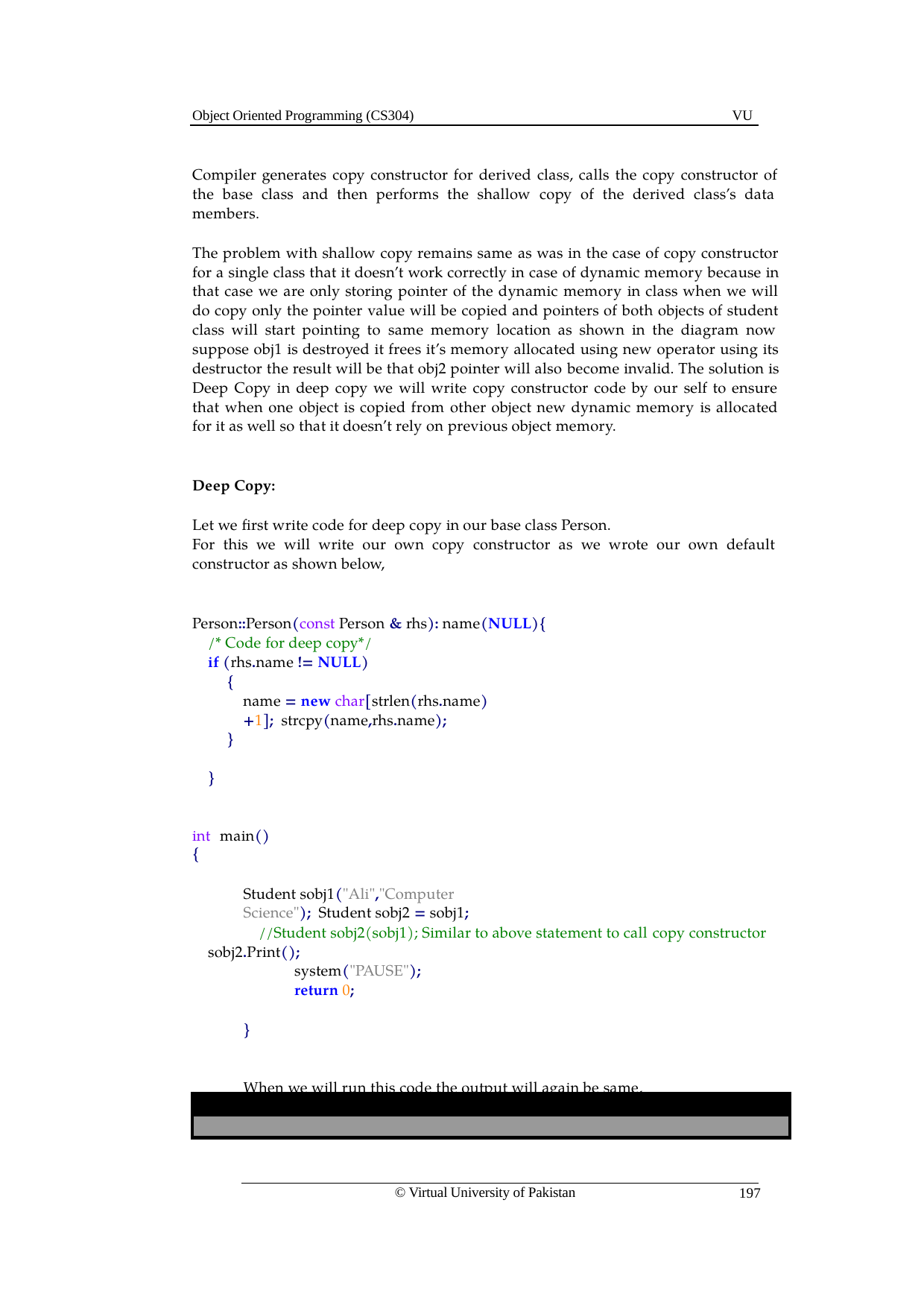

Object Oriented Programming (CS304)
VU

Compiler generates copy constructor for derived class, calls the copy constructor of  the base class and then performs the shallow copy of the derived class’s data  members.

The problem with shallow copy remains same as was in the case of copy constructor  for a single class that it doesn’t work correctly in case of dynamic memory because in  that case we are only storing pointer of the dynamic memory in class when we will  do copy only the pointer value will be copied and pointers of both objects of student  class will start pointing to same memory location as shown in the diagram now  suppose obj1 is destroyed it frees it’s memory allocated using new operator using its  destructor the result will be that obj2 pointer will also become invalid. The solution is  Deep Copy in deep copy we will write copy constructor code by our self to ensure  that when one object is copied from other object new dynamic memory is allocated  for it as well so that it doesn’t rely on previous object memory.

Deep Copy:

Let we first write code for deep copy in our base class Person.
For this we will write our own copy constructor as we wrote our own default  constructor as shown below,

Person::Person(const Person & rhs): name(NULL){
/* Code for deep copy*/
if (rhs.name != NULL)
{
name = new char[strlen(rhs.name)+1];  strcpy(name,rhs.name);
}

}

int main(){

Student sobj1("Ali","Computer Science");  Student sobj2 = sobj1;
//Student sobj2(sobj1); Similar to above statement to call copy constructor  sobj2.Print();
system("PAUSE");
return 0;

}

When we will run this code the output will again be same,

C++ Out Put:

© Virtual University of Pakistan

197